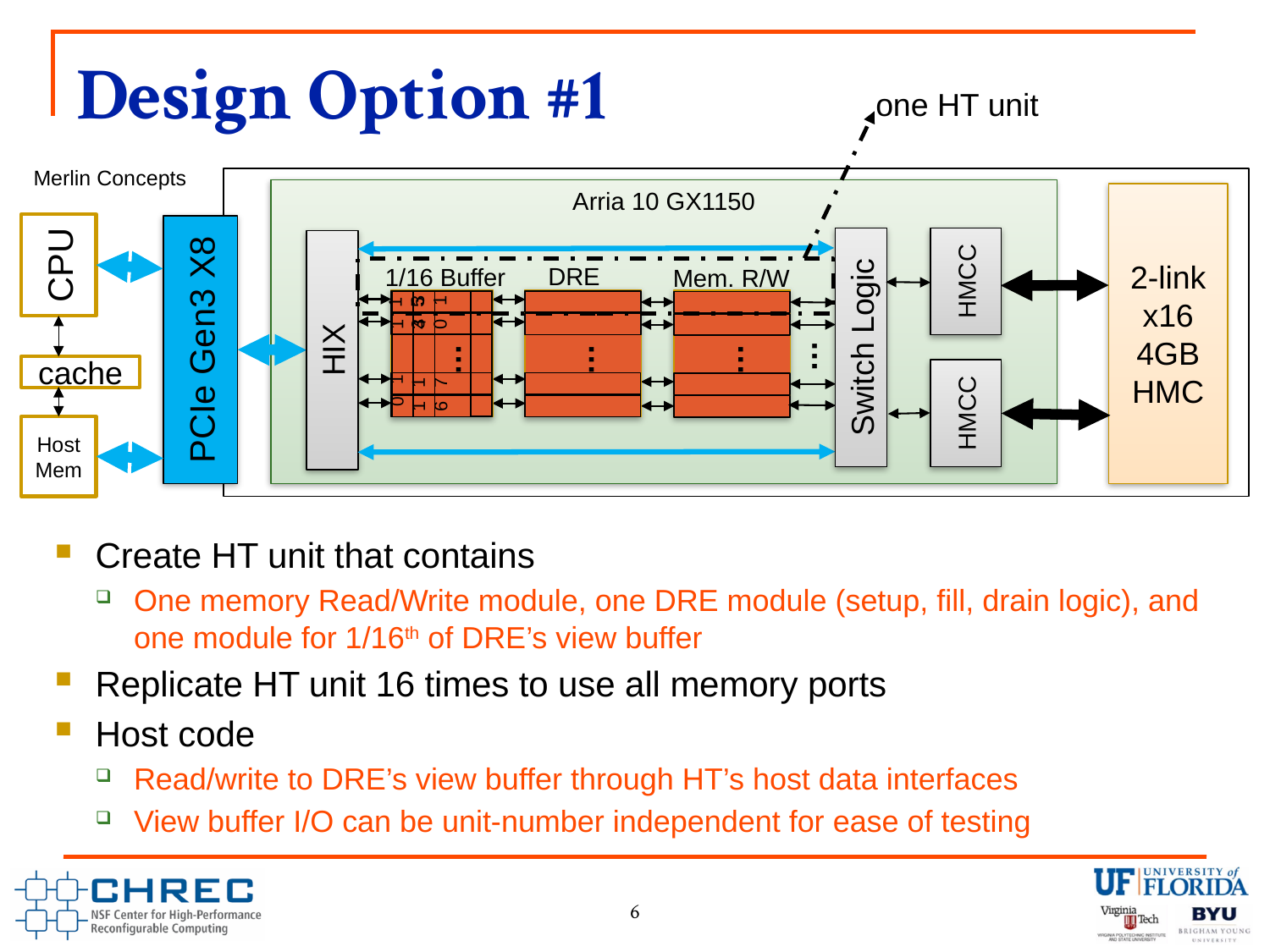

# Design Option #1
one HT unit
Merlin Concepts

Arria 10 GX1150
2-link x16 4GB HMC
CPU
Switch Logic
HMCC
HIX
DRE
1/16 Buffer
Mem. R/W

31
15

30
14
PCIe Gen3 X8

…
…
…
…

cache
HMCC
17
1

16
0

Host Mem
Create HT unit that contains
One memory Read/Write module, one DRE module (setup, fill, drain logic), and one module for 1/16th of DRE’s view buffer
Replicate HT unit 16 times to use all memory ports
Host code
Read/write to DRE’s view buffer through HT’s host data interfaces
View buffer I/O can be unit-number independent for ease of testing
6